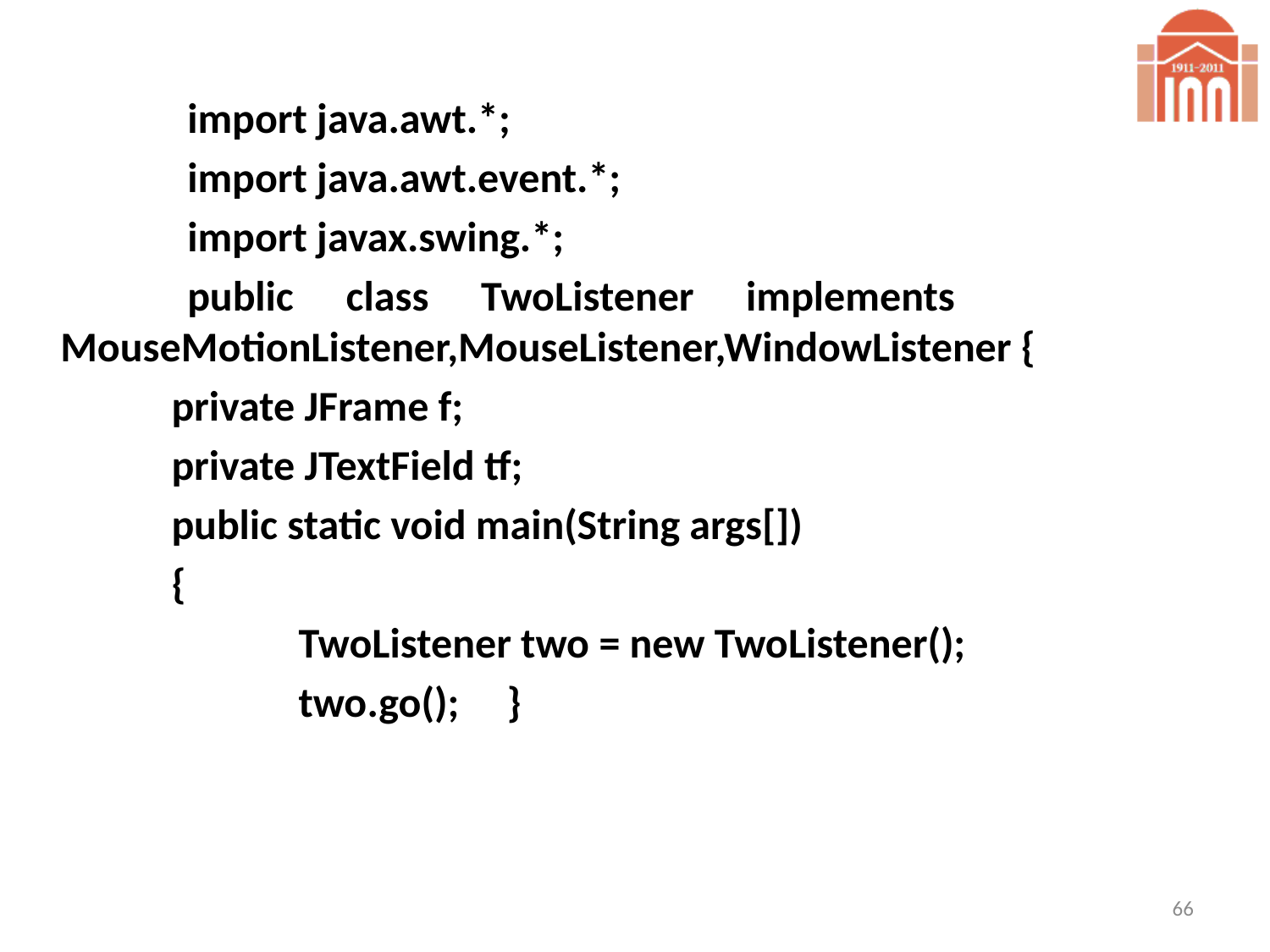

import java.awt.*;
		import java.awt.event.*;
		import javax.swing.*;
		public class TwoListener implements		MouseMotionListener,MouseListener,WindowListener {
	private JFrame f;
	private JTextField tf;
	public static void main(String args[])
	{
		TwoListener two = new TwoListener();
		two.go();     }
66